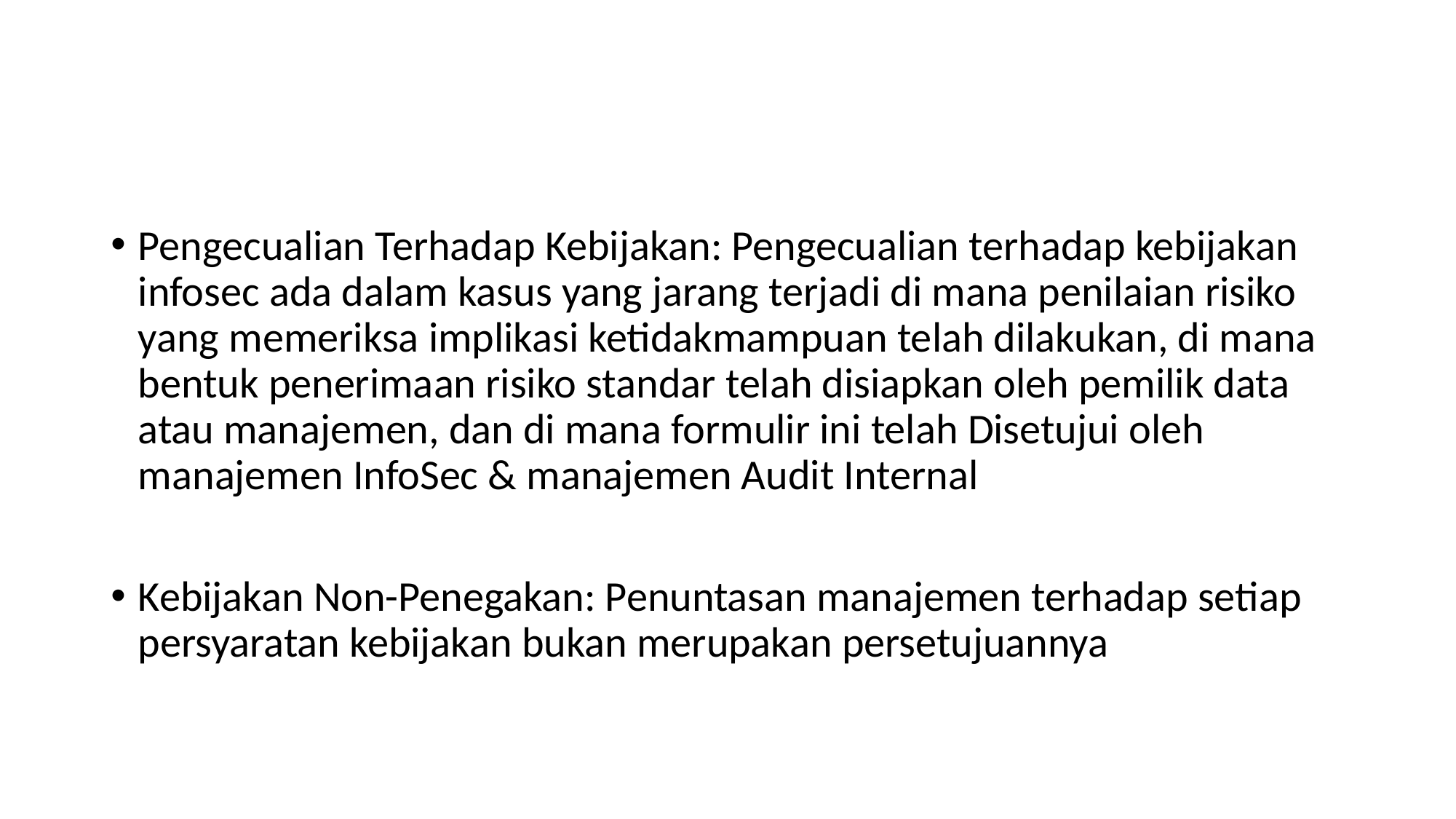

#
Pengecualian Terhadap Kebijakan: Pengecualian terhadap kebijakan infosec ada dalam kasus yang jarang terjadi di mana penilaian risiko yang memeriksa implikasi ketidakmampuan telah dilakukan, di mana bentuk penerimaan risiko standar telah disiapkan oleh pemilik data atau manajemen, dan di mana formulir ini telah Disetujui oleh manajemen InfoSec & manajemen Audit Internal

Kebijakan Non-Penegakan: Penuntasan manajemen terhadap setiap persyaratan kebijakan bukan merupakan persetujuannya